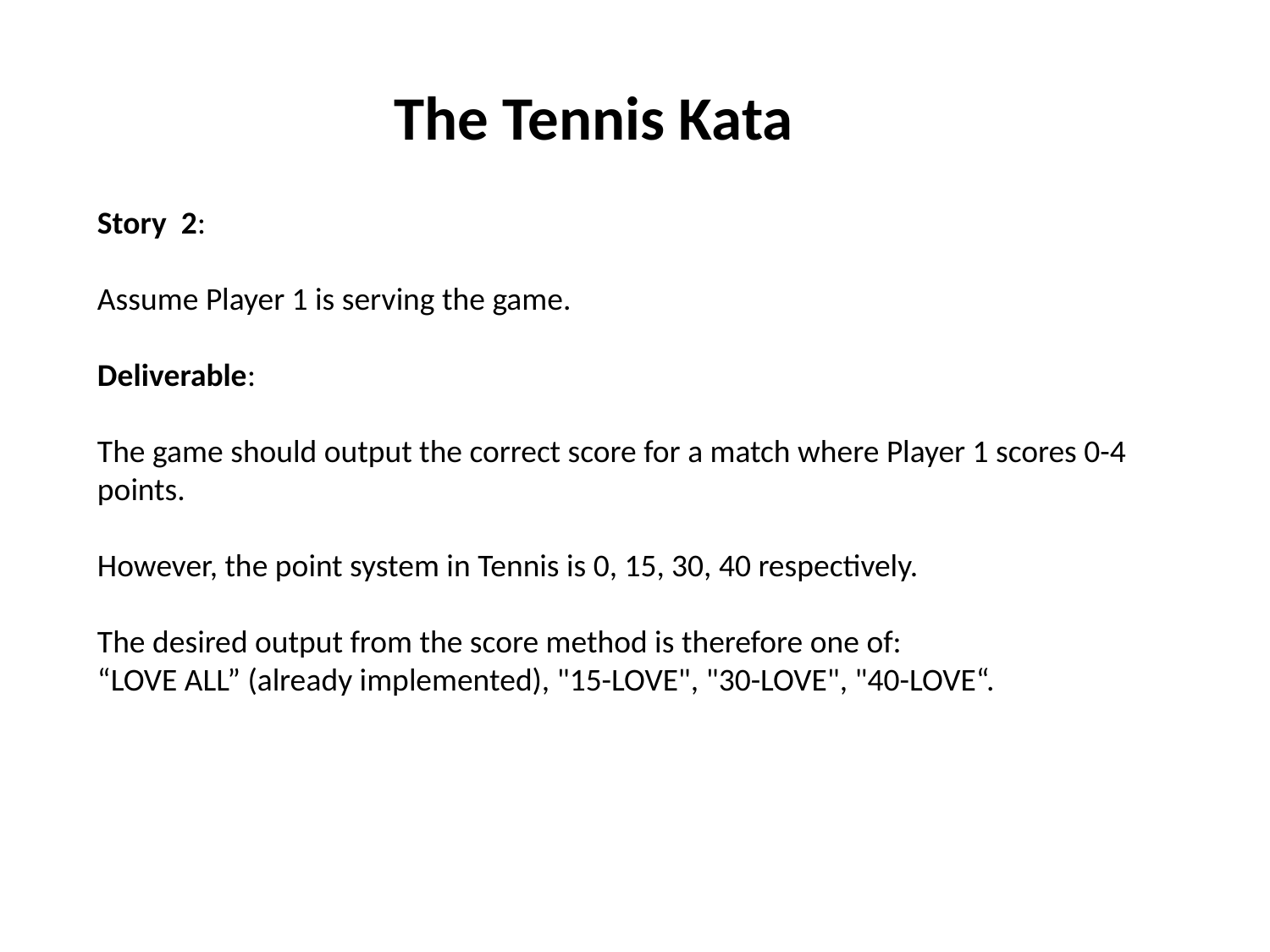

# The Tennis Kata
Story  2:

Assume Player 1 is serving the game.

Deliverable:

The game should output the correct score for a match where Player 1 scores 0-4 points.

However, the point system in Tennis is 0, 15, 30, 40 respectively.

The desired output from the score method is therefore one of:
“LOVE ALL” (already implemented), "15-LOVE", "30-LOVE", "40-LOVE“.